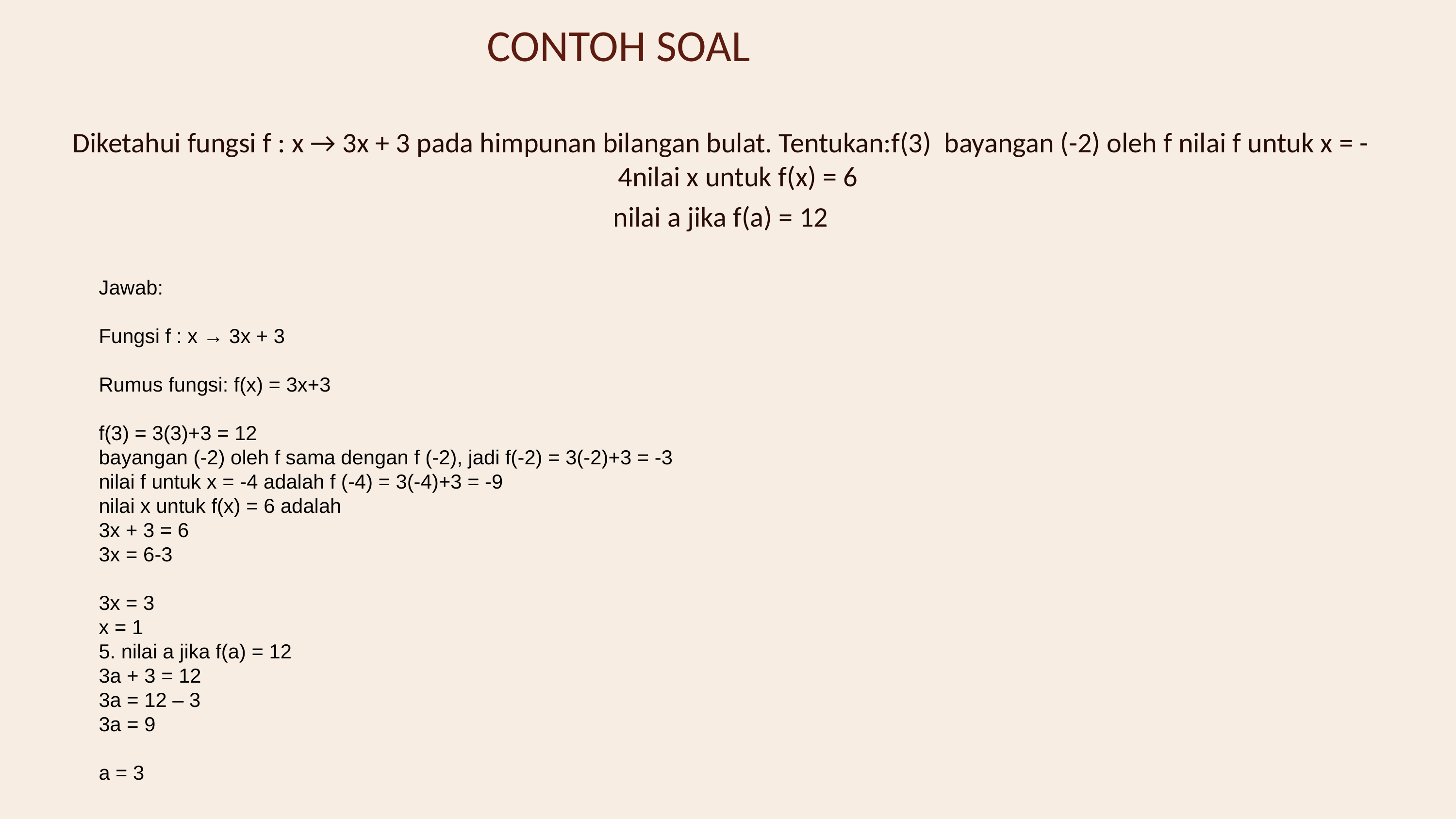

# CONTOH SOAL
Diketahui fungsi f : x → 3x + 3 pada himpunan bilangan bulat. Tentukan:f(3)  bayangan (-2) oleh f nilai f untuk x = -4nilai x untuk f(x) = 6
nilai a jika f(a) = 12
Jawab:

Fungsi f : x → 3x + 3

Rumus fungsi: f(x) = 3x+3

f(3) = 3(3)+3 = 12
bayangan (-2) oleh f sama dengan f (-2), jadi f(-2) = 3(-2)+3 = -3
nilai f untuk x = -4 adalah f (-4) = 3(-4)+3 = -9
nilai x untuk f(x) = 6 adalah
3x + 3 = 6
3x = 6-3

3x = 3
x = 1
5. nilai a jika f(a) = 12
3a + 3 = 12
3a = 12 – 3
3a = 9

a = 3